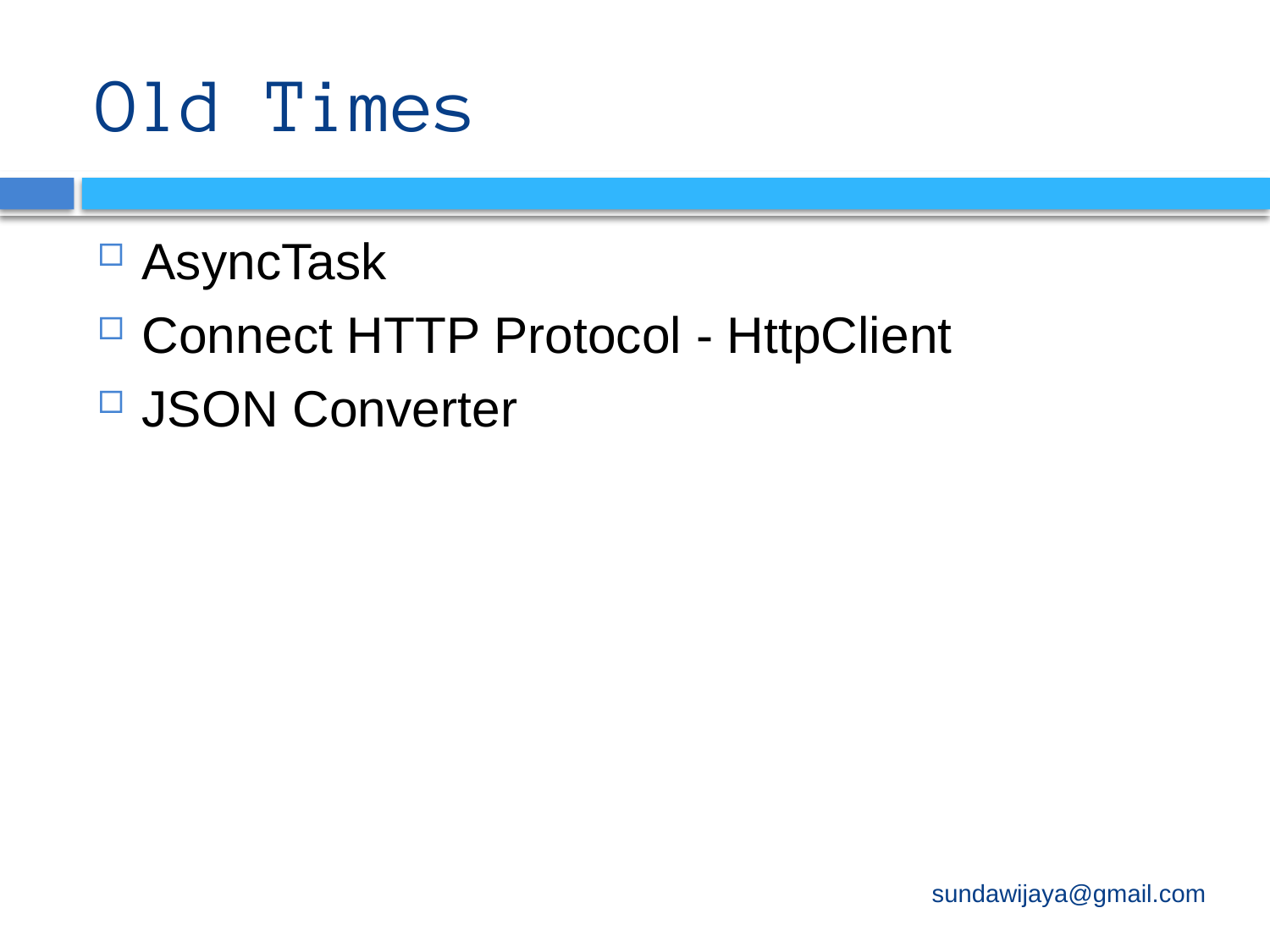

# Old Times
AsyncTask
Connect HTTP Protocol - HttpClient
JSON Converter

sundawijaya@gmail.com